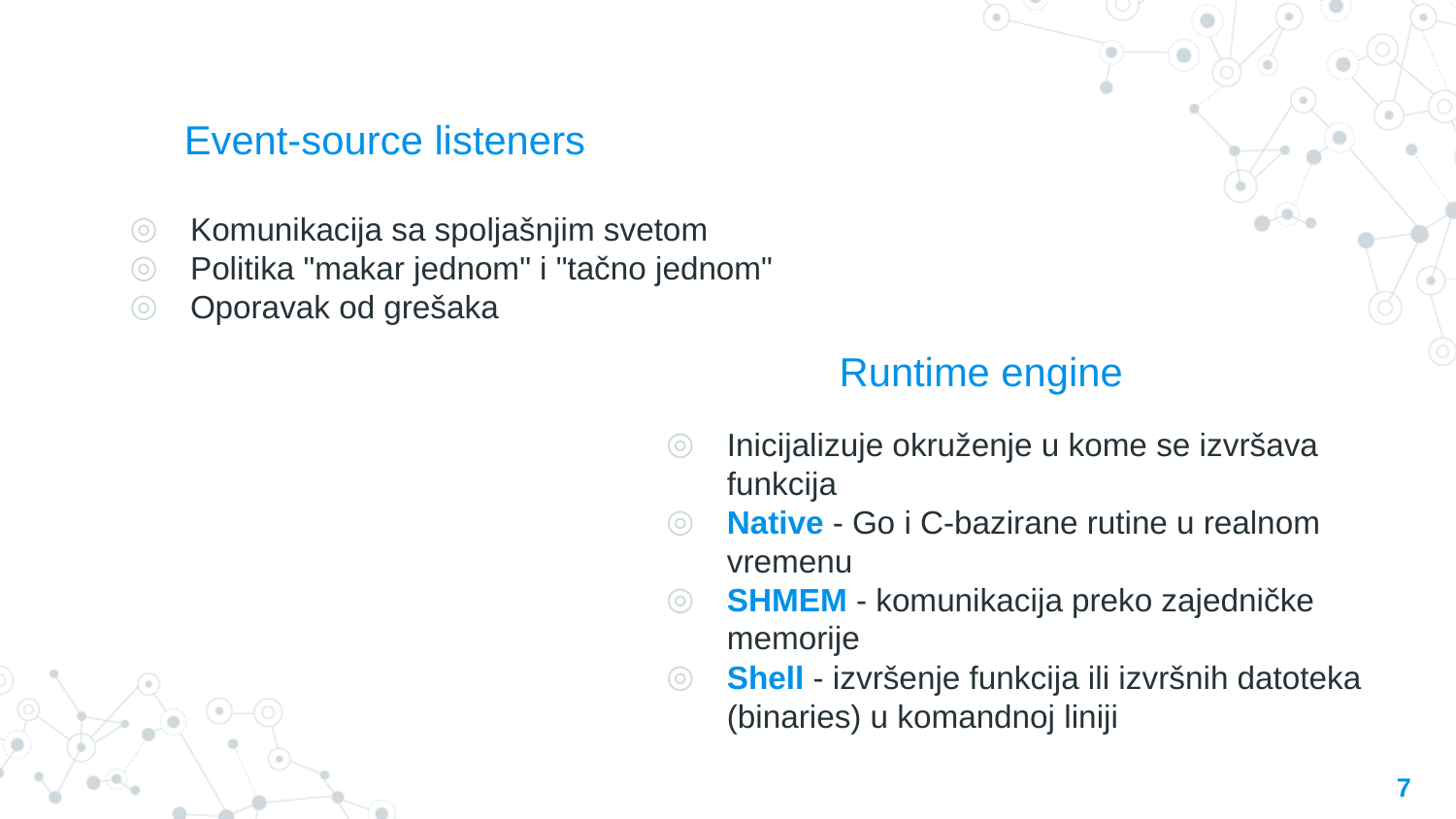

# Event-source listeners
Komunikacija sa spoljašnjim svetom
Politika "makar jednom" i "tačno jednom"
Oporavak od grešaka
Runtime engine
Inicijalizuje okruženje u kome se izvršava funkcija
Native - Go i C-bazirane rutine u realnom vremenu
SHMEM - komunikacija preko zajedničke memorije
Shell - izvršenje funkcija ili izvršnih datoteka (binaries) u komandnoj liniji
7